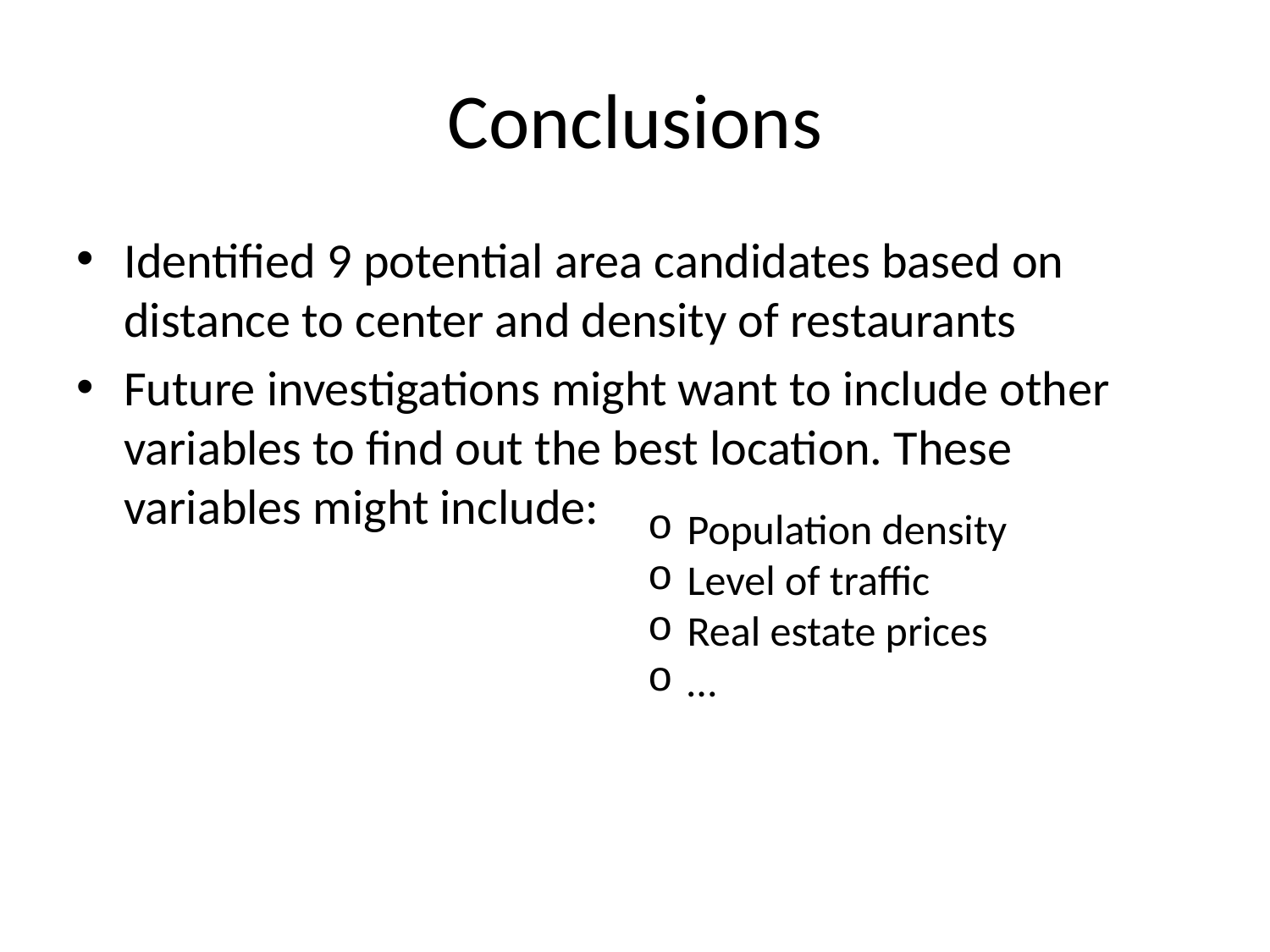

# Conclusions
Identified 9 potential area candidates based on distance to center and density of restaurants
Future investigations might want to include other variables to find out the best location. These variables might include:
Population density
Level of traffic
Real estate prices
…